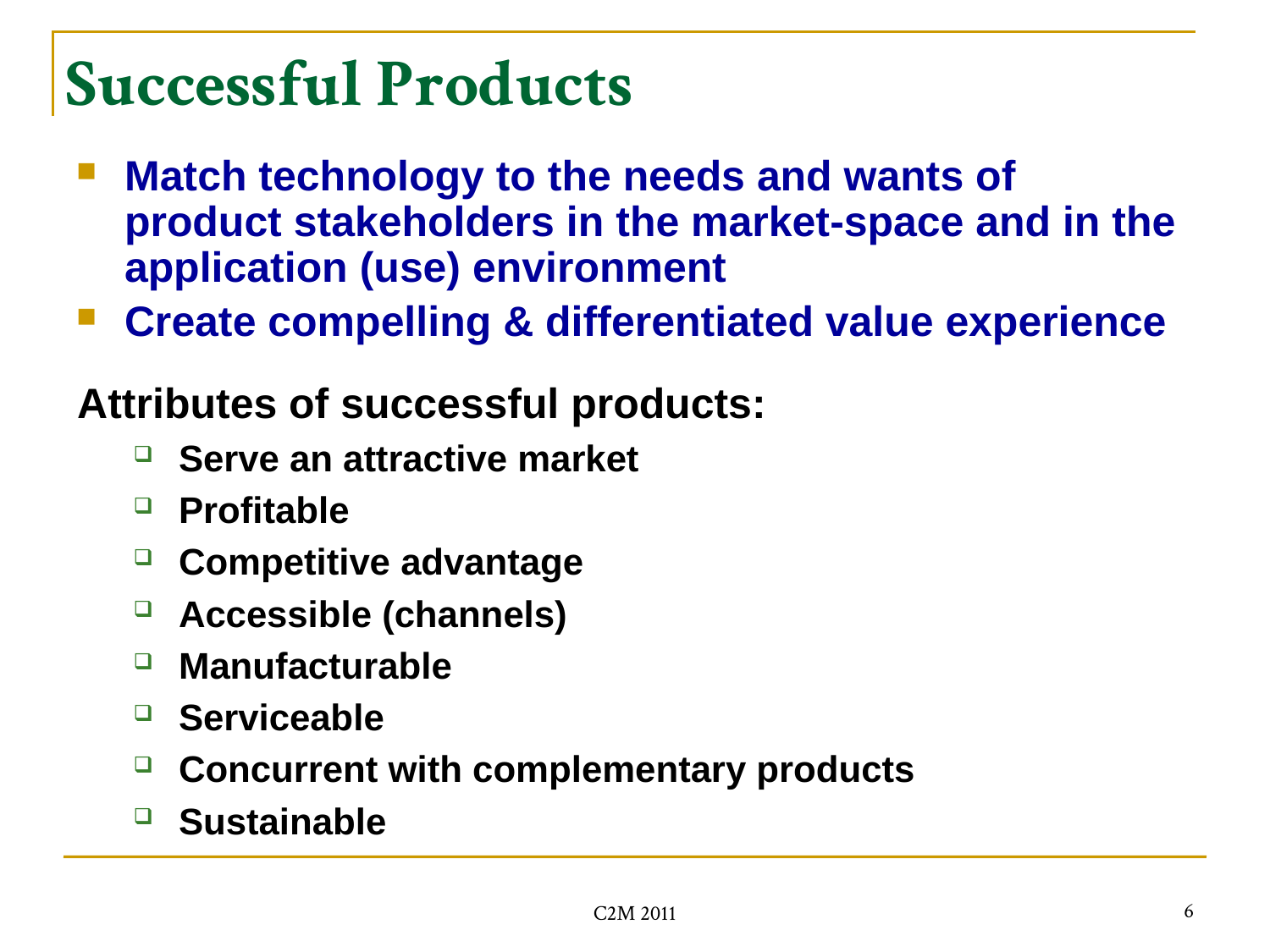

# Successful Products
Match technology to the needs and wants of product stakeholders in the market-space and in the application (use) environment
Create compelling & differentiated value experience
Attributes of successful products:
Serve an attractive market
Profitable
Competitive advantage
Accessible (channels)
Manufacturable
Serviceable
Concurrent with complementary products
Sustainable
6
C2M 2011